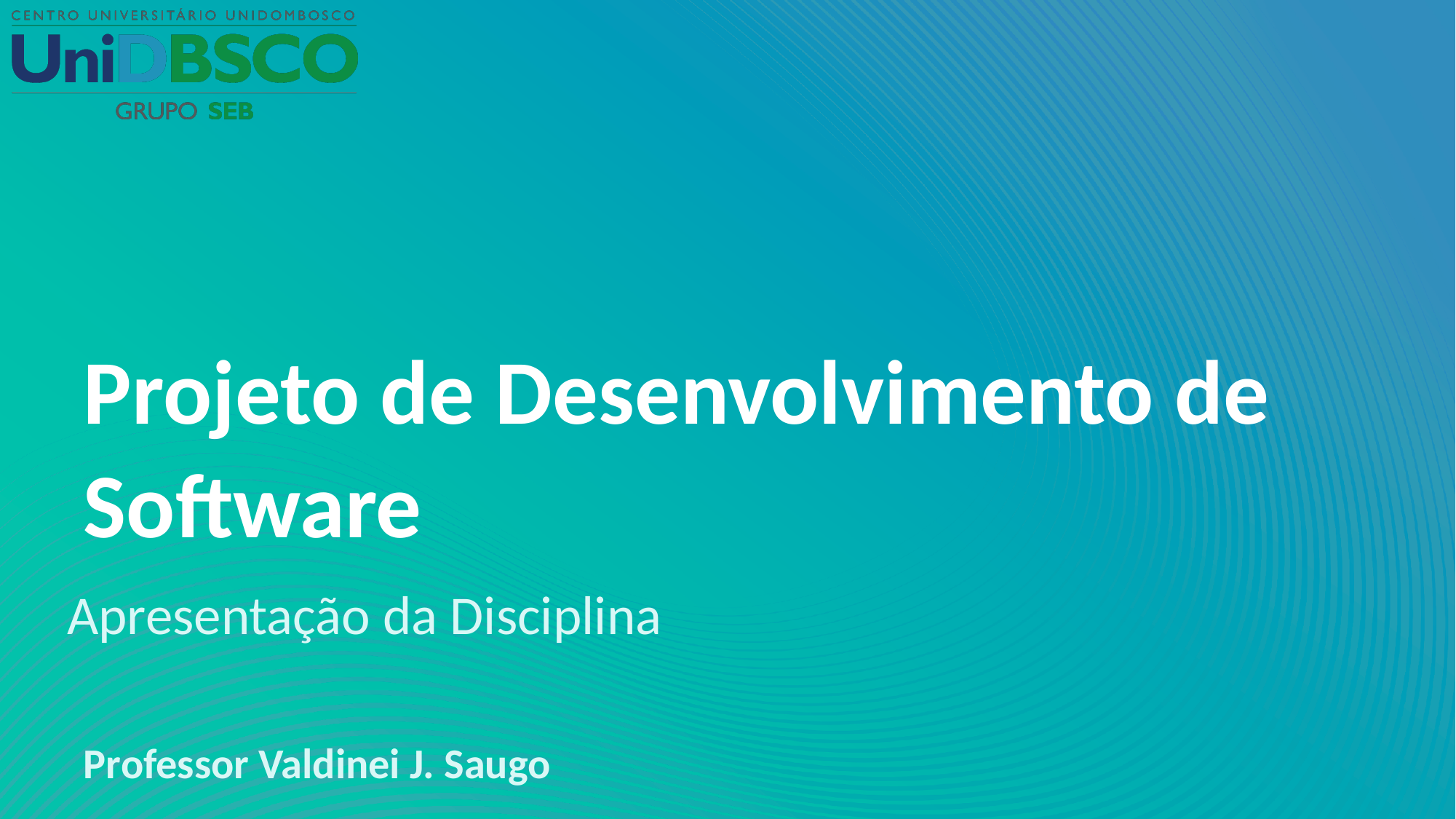

Projeto de Desenvolvimento de
Software
Apresentação da Disciplina

Professor Valdinei J. Saugo